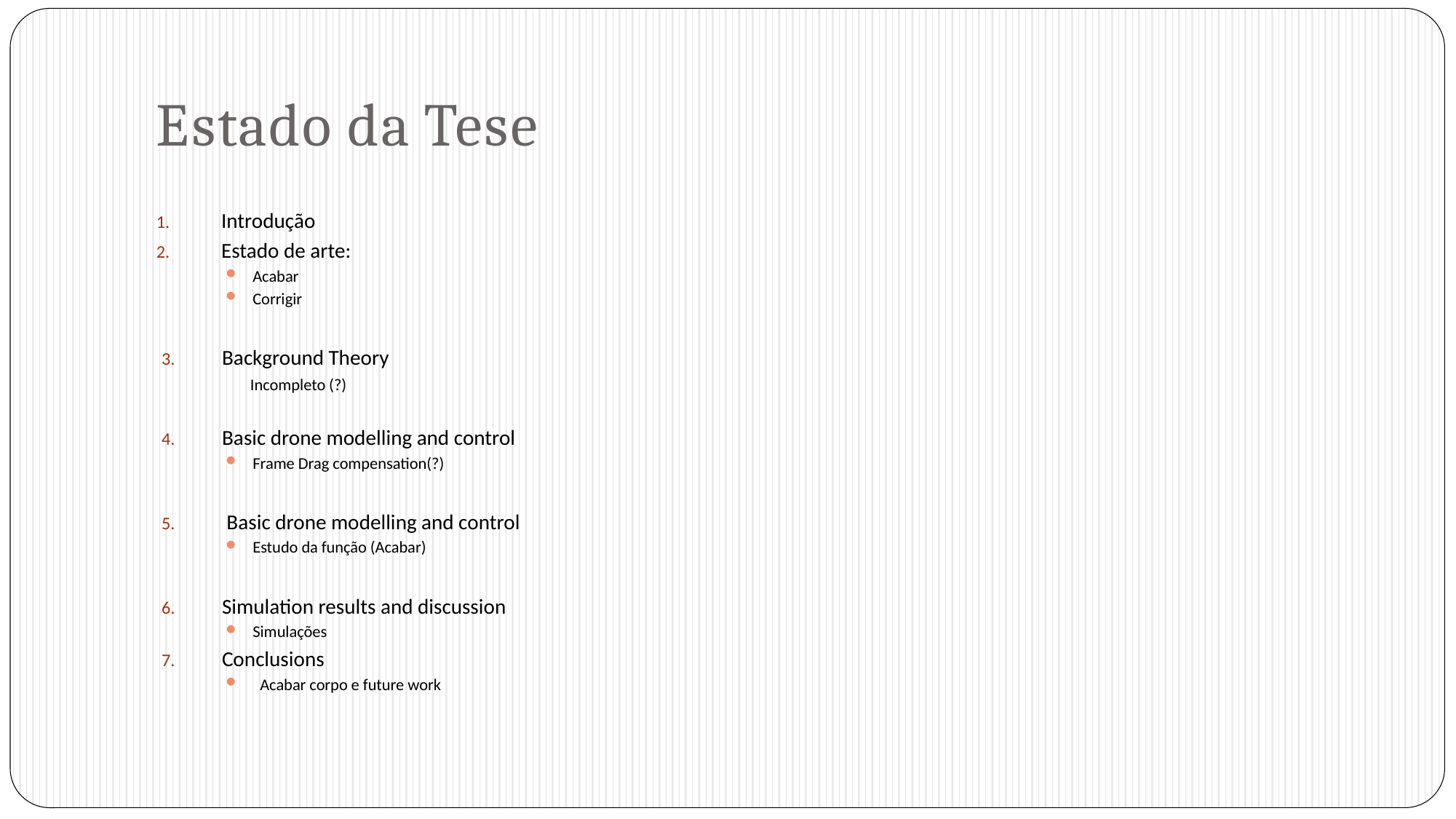

# Estado da Tese

 Introdução
 Estado de arte:
Acabar
Corrigir

Background Theory
      Incompleto (?)

Basic drone modelling and control
Frame Drag compensation(?)

 Basic drone modelling and control
Estudo da função (Acabar)

Simulation results and discussion
Simulações
Conclusions
  Acabar corpo e future work